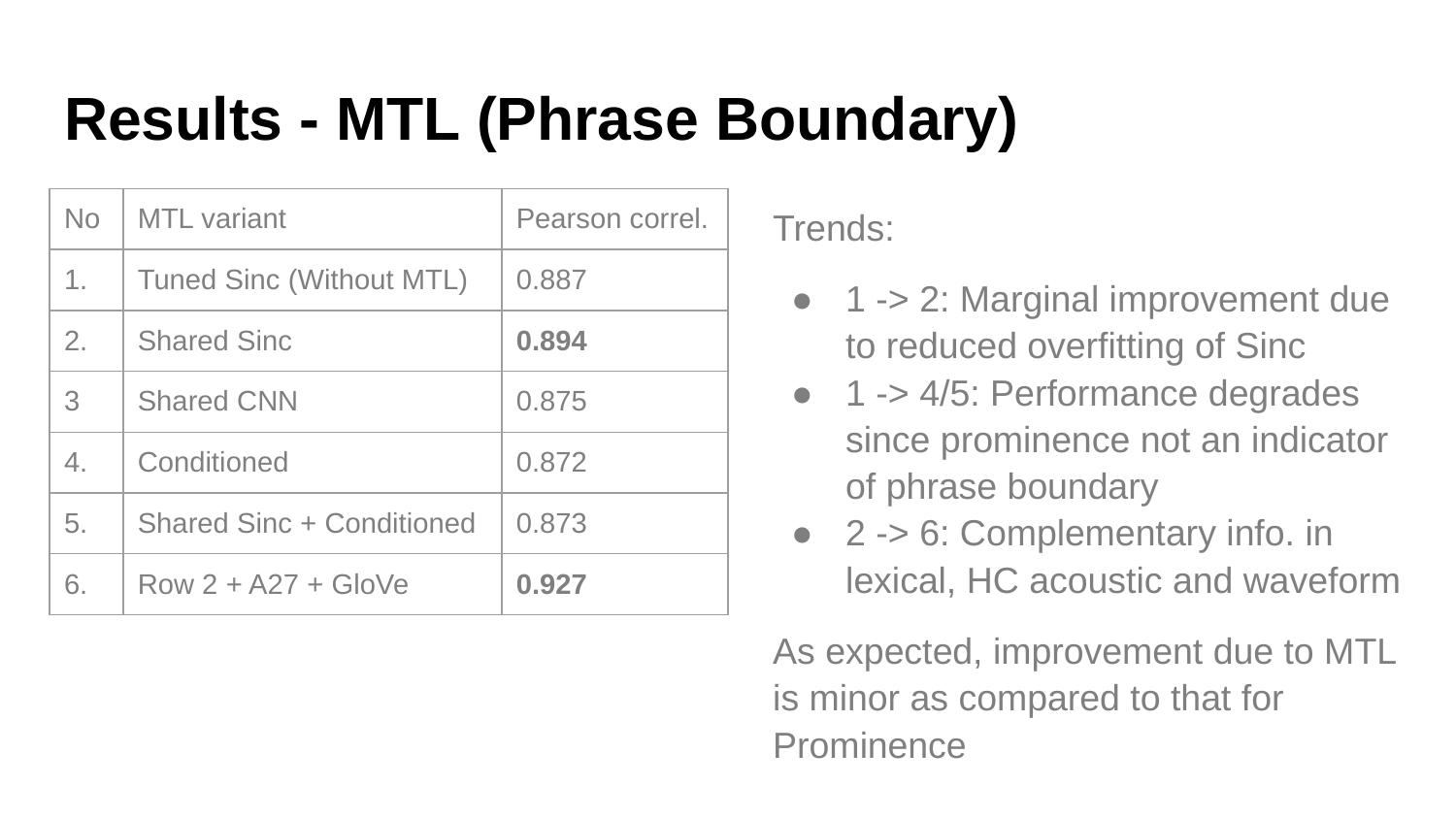

# Results - MTL (Phrase Boundary)
Trends:
1 -> 2: Marginal improvement due to reduced overfitting of Sinc
1 -> 4/5: Performance degrades since prominence not an indicator of phrase boundary
2 -> 6: Complementary info. in lexical, HC acoustic and waveform
As expected, improvement due to MTL is minor as compared to that for Prominence
| No | MTL variant | Pearson correl. |
| --- | --- | --- |
| 1. | Tuned Sinc (Without MTL) | 0.887 |
| 2. | Shared Sinc | 0.894 |
| 3 | Shared CNN | 0.875 |
| 4. | Conditioned | 0.872 |
| 5. | Shared Sinc + Conditioned | 0.873 |
| 6. | Row 2 + A27 + GloVe | 0.927 |